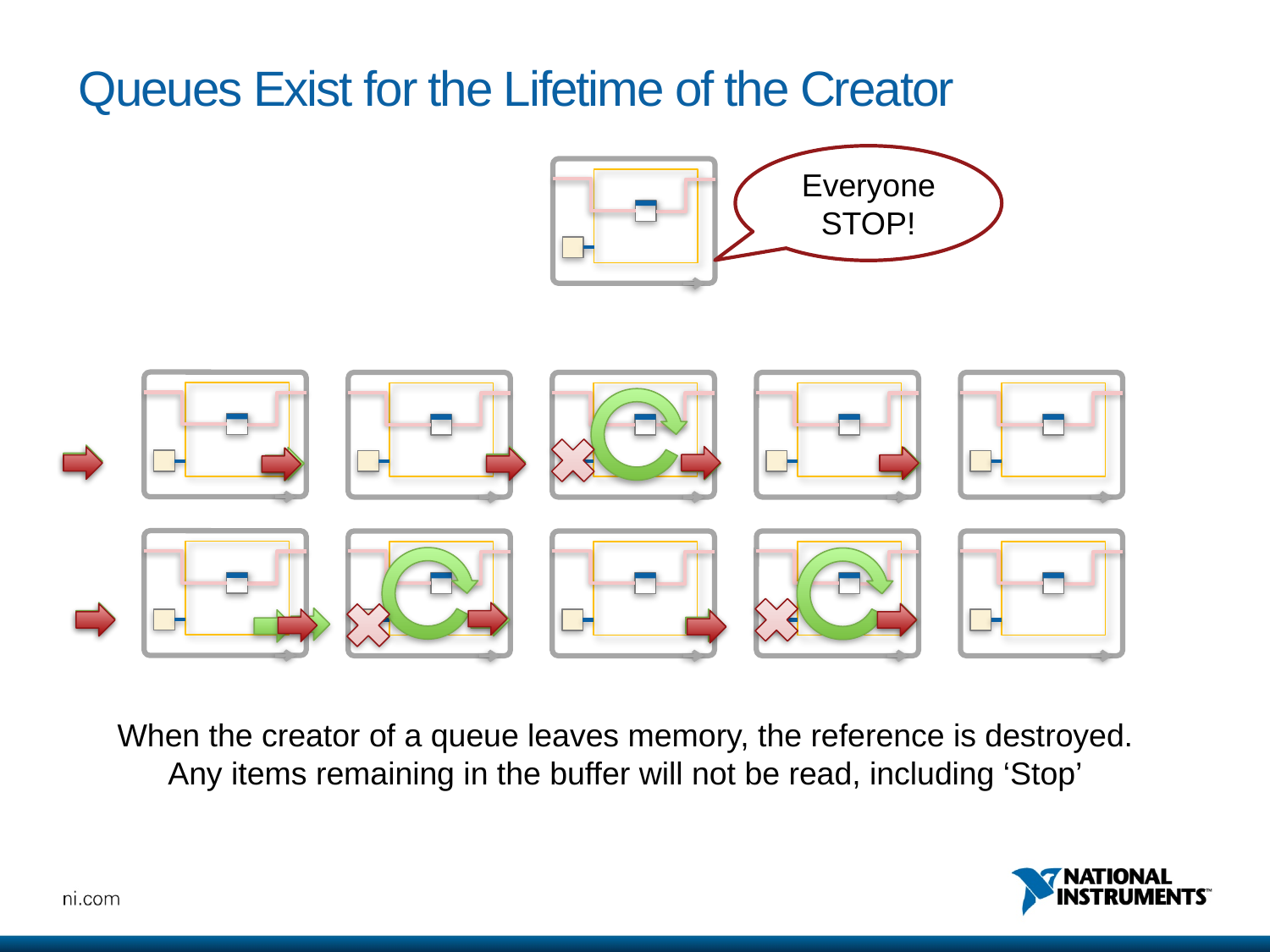

# Queues Exist for the Lifetime of the Creator
Everyone STOP!

When the creator of a queue leaves memory, the reference is destroyed.
Any items remaining in the buffer will not be read, including ‘Stop’